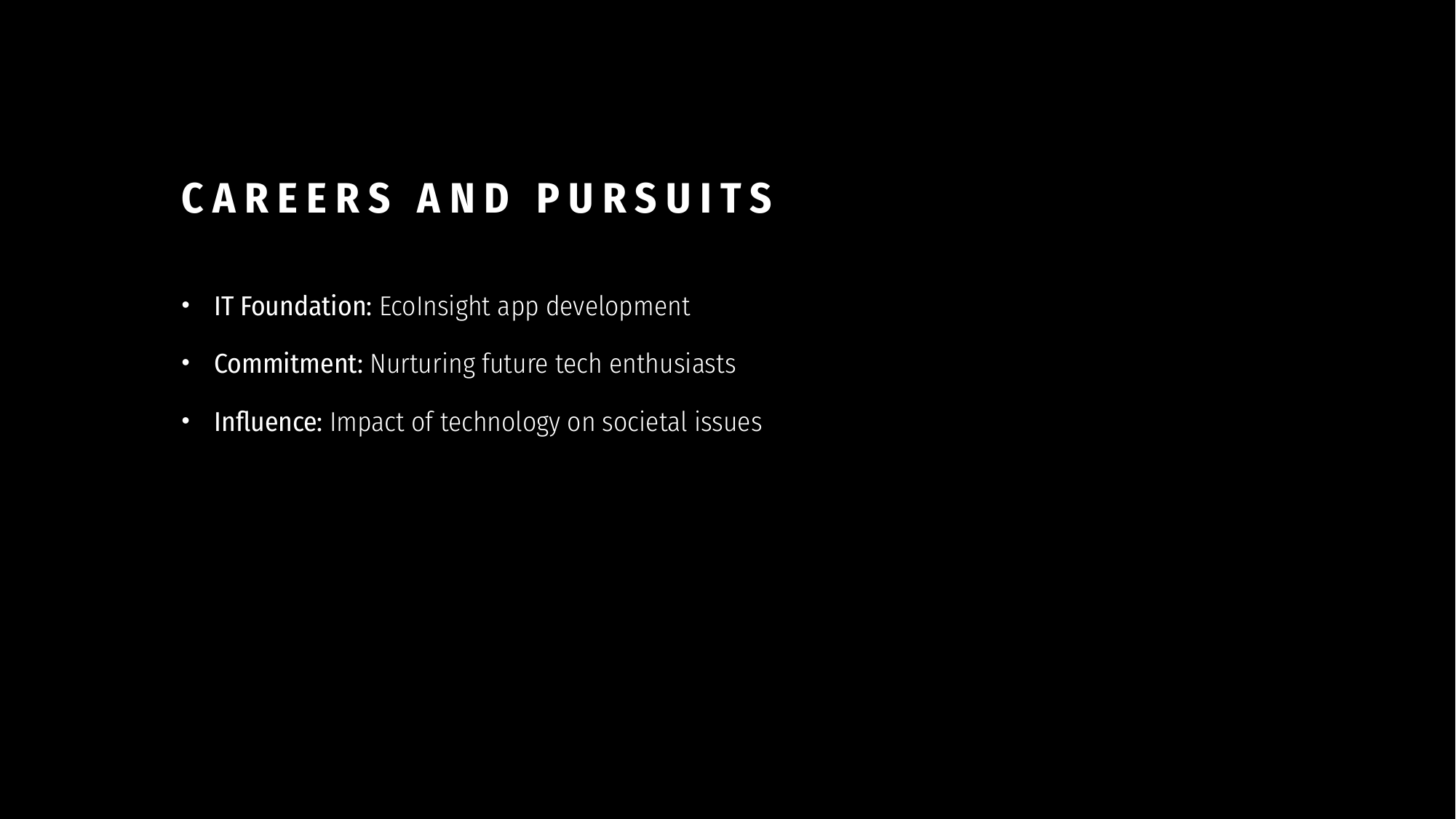

# Careers and Pursuits
IT Foundation: EcoInsight app development
Commitment: Nurturing future tech enthusiasts
Influence: Impact of technology on societal issues